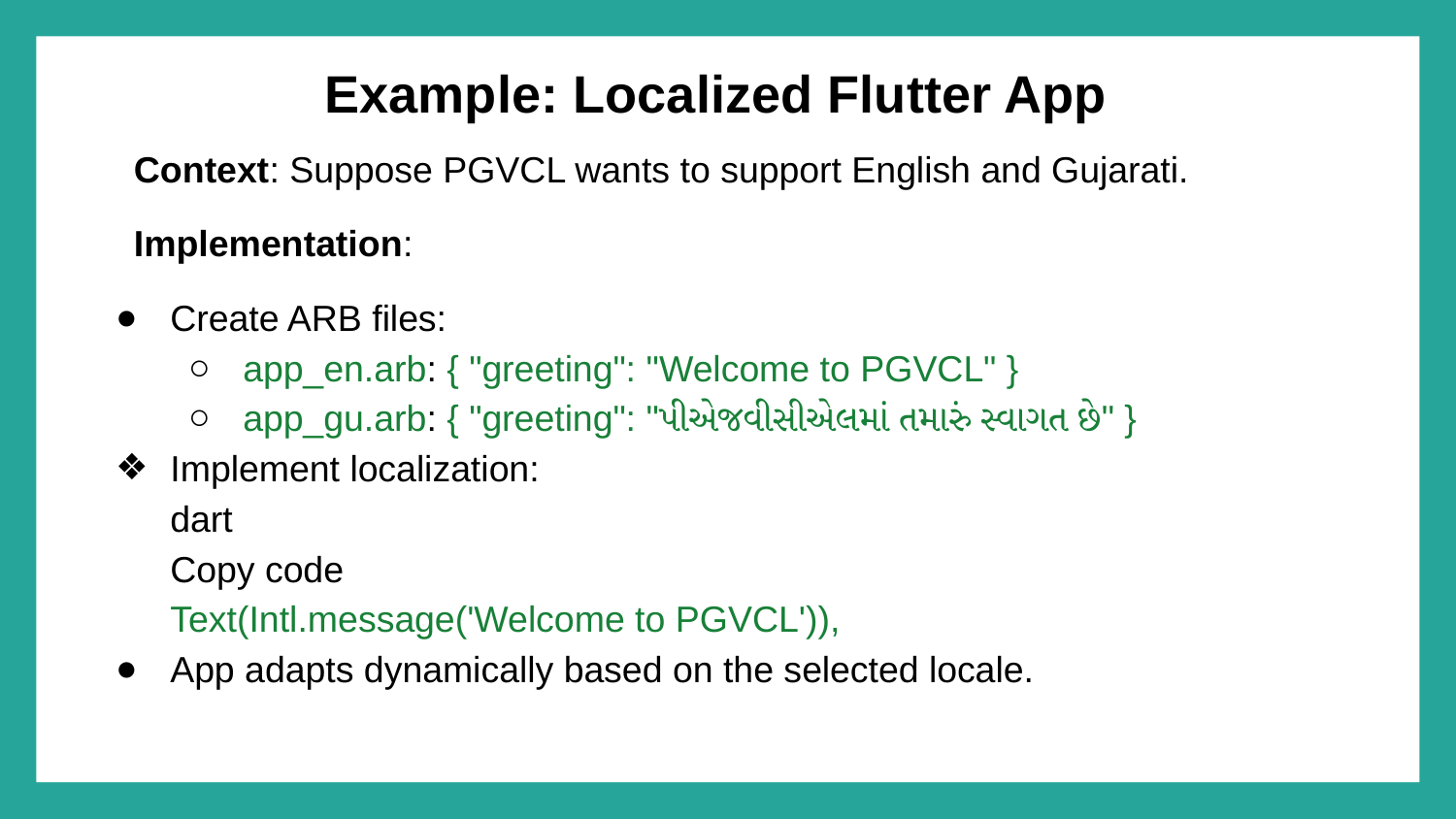

# Example: Localized Flutter App

Context: Suppose PGVCL wants to support English and Gujarati.
Implementation:
Create ARB files:
app_en.arb: { "greeting": "Welcome to PGVCL" }
app_gu.arb: { "greeting": "પીએજવીસીએલમાં તમારું સ્વાગત છે" }
Implement localization:
dart
Copy code
Text(Intl.message('Welcome to PGVCL')),
App adapts dynamically based on the selected locale.